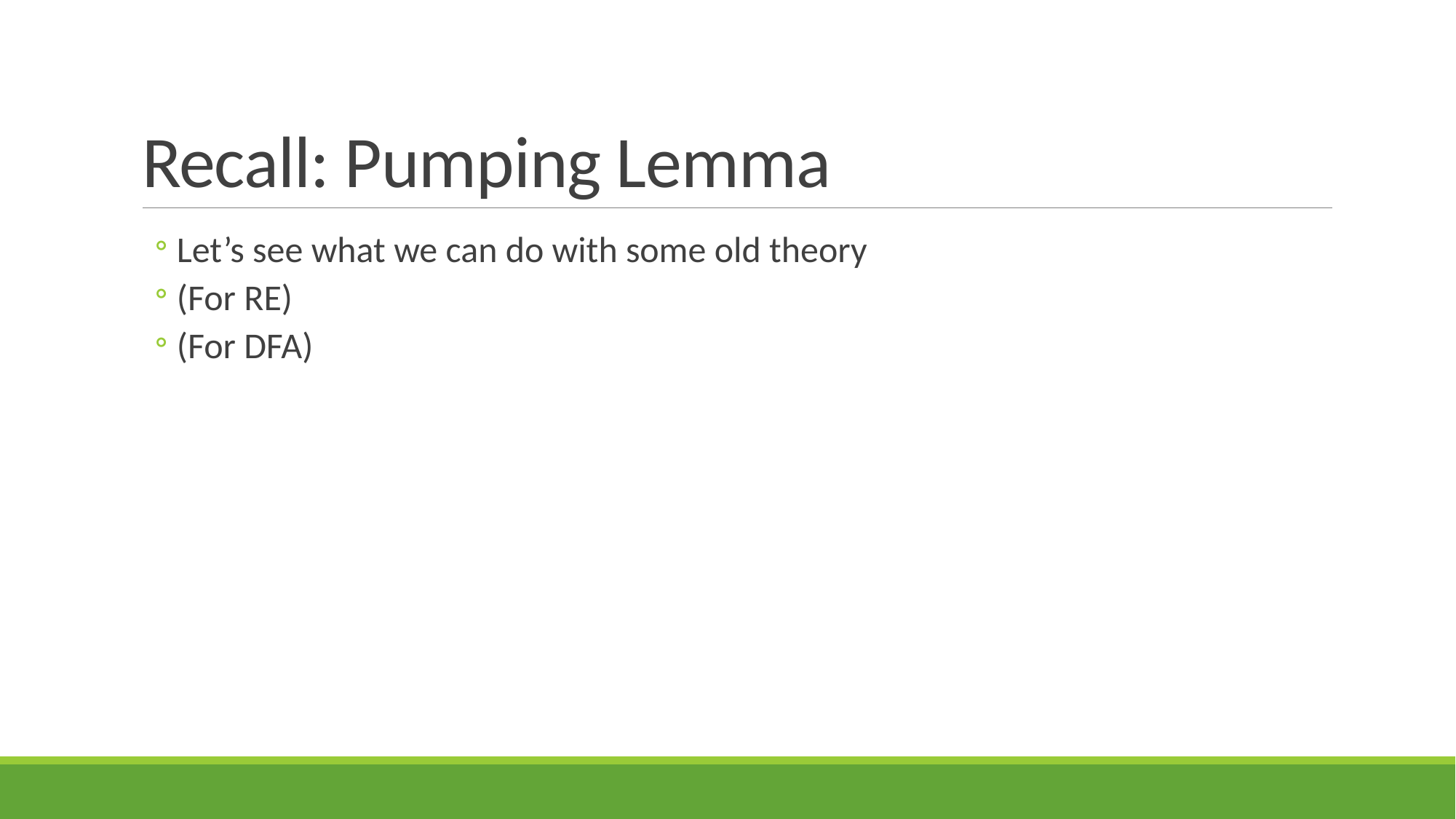

# Recall: Pumping Lemma
Let’s see what we can do with some old theory
(For RE)
(For DFA)